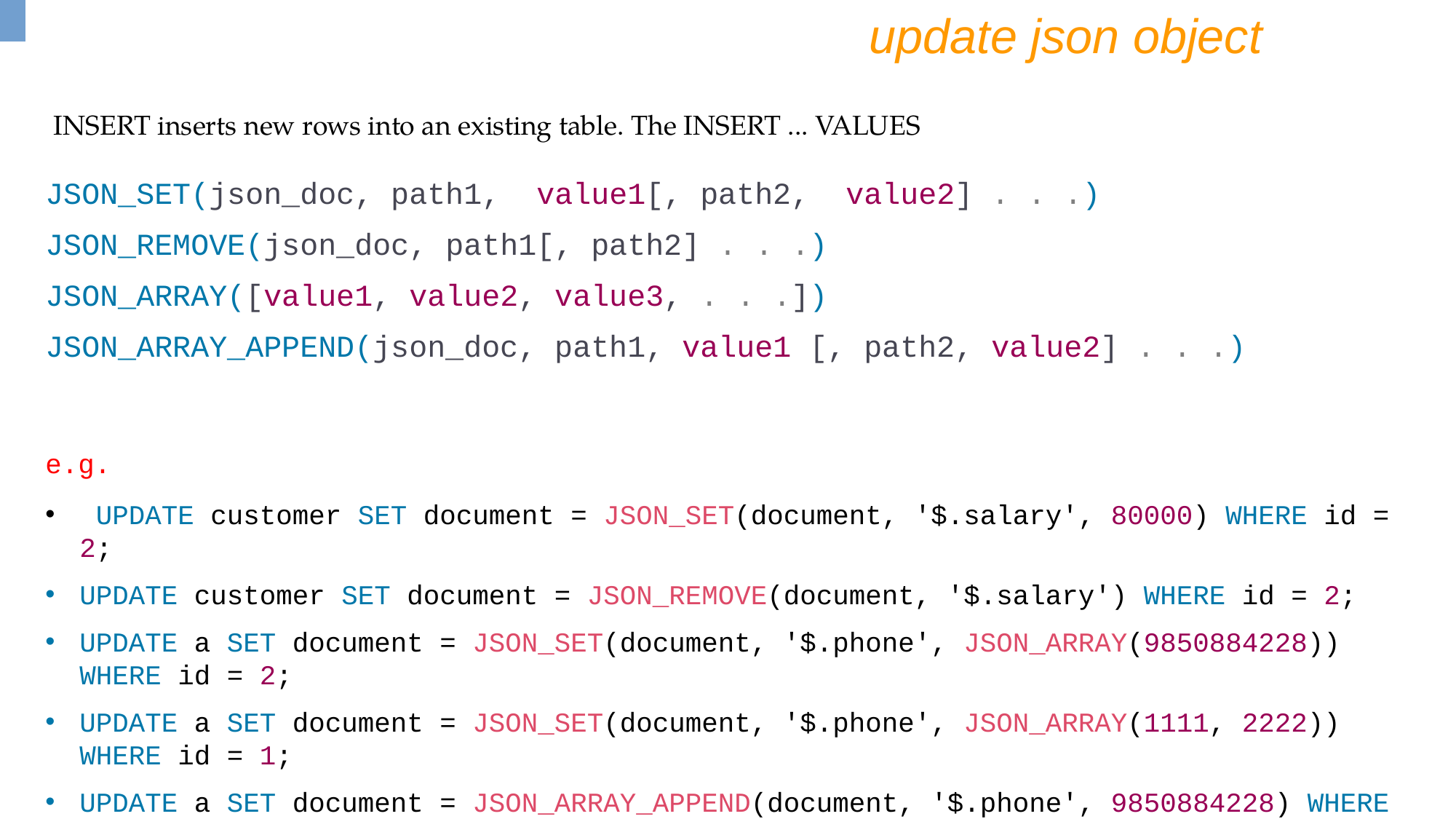

update json object
INSERT inserts new rows into an existing table. The INSERT ... VALUES
JSON_SET(json_doc, path1,  value1[, path2,  value2] . . .)

JSON_REMOVE(json_doc, path1[, path2] . . .)

JSON_ARRAY([value1, value2, value3, . . .])

JSON_ARRAY_APPEND(json_doc, path1, value1 [, path2, value2] . . .)
e.g.

 UPDATE customer SET document = JSON_SET(document, '$.salary', 80000) WHERE id = 2;

UPDATE customer SET document = JSON_REMOVE(document, '$.salary') WHERE id = 2;

UPDATE a SET document = JSON_SET(document, '$.phone', JSON_ARRAY(9850884228)) WHERE id = 2;

UPDATE a SET document = JSON_SET(document, '$.phone', JSON_ARRAY(1111, 2222)) WHERE id = 1;

UPDATE a SET document = JSON_ARRAY_APPEND(document, '$.phone', 9850884228) WHERE id = 2;